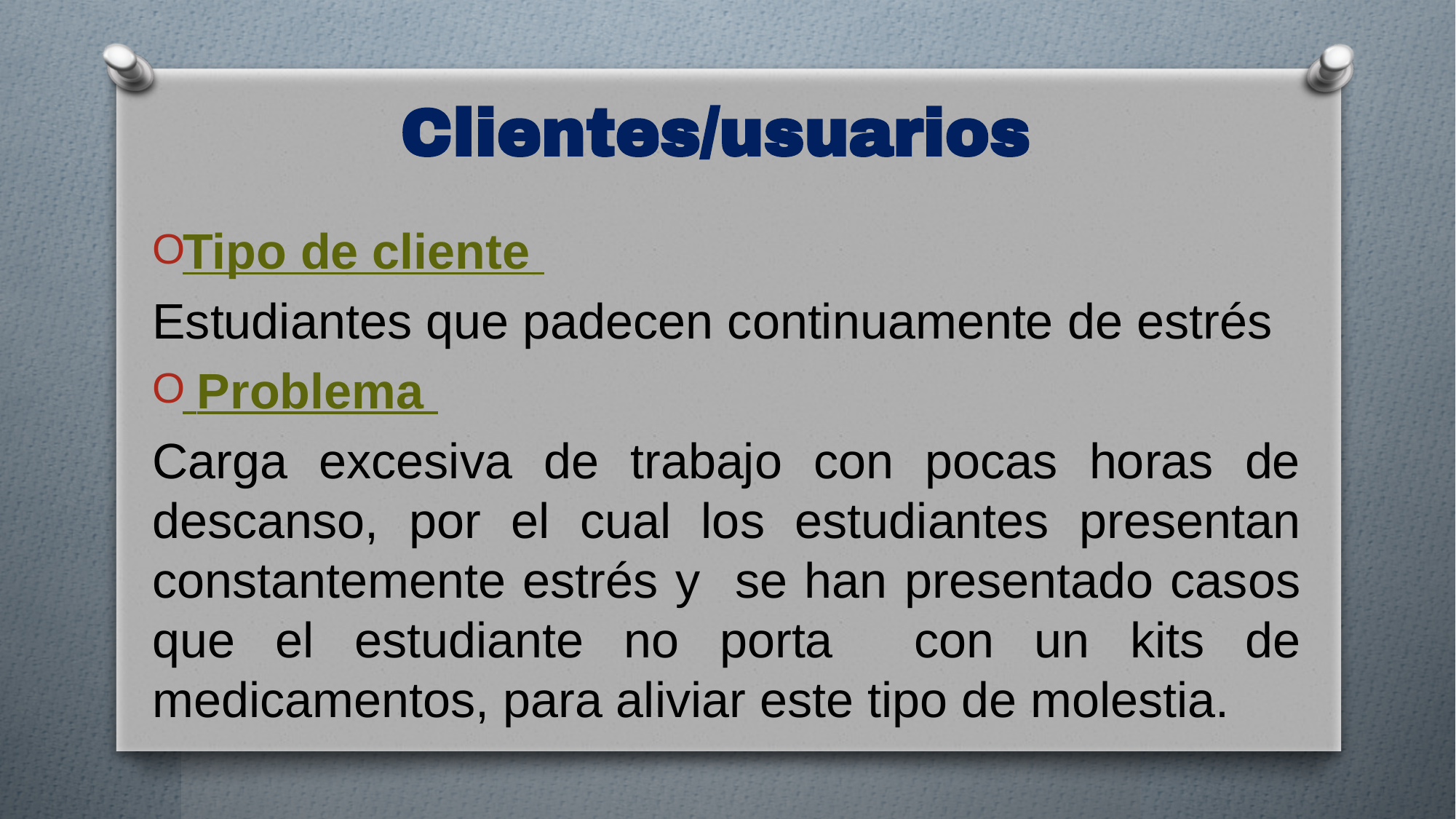

# Clientes/usuarios
Tipo de cliente
Estudiantes que padecen continuamente de estrés
 Problema
Carga excesiva de trabajo con pocas horas de descanso, por el cual los estudiantes presentan constantemente estrés y  se han presentado casos que el estudiante no porta  con un kits de medicamentos, para aliviar este tipo de molestia.